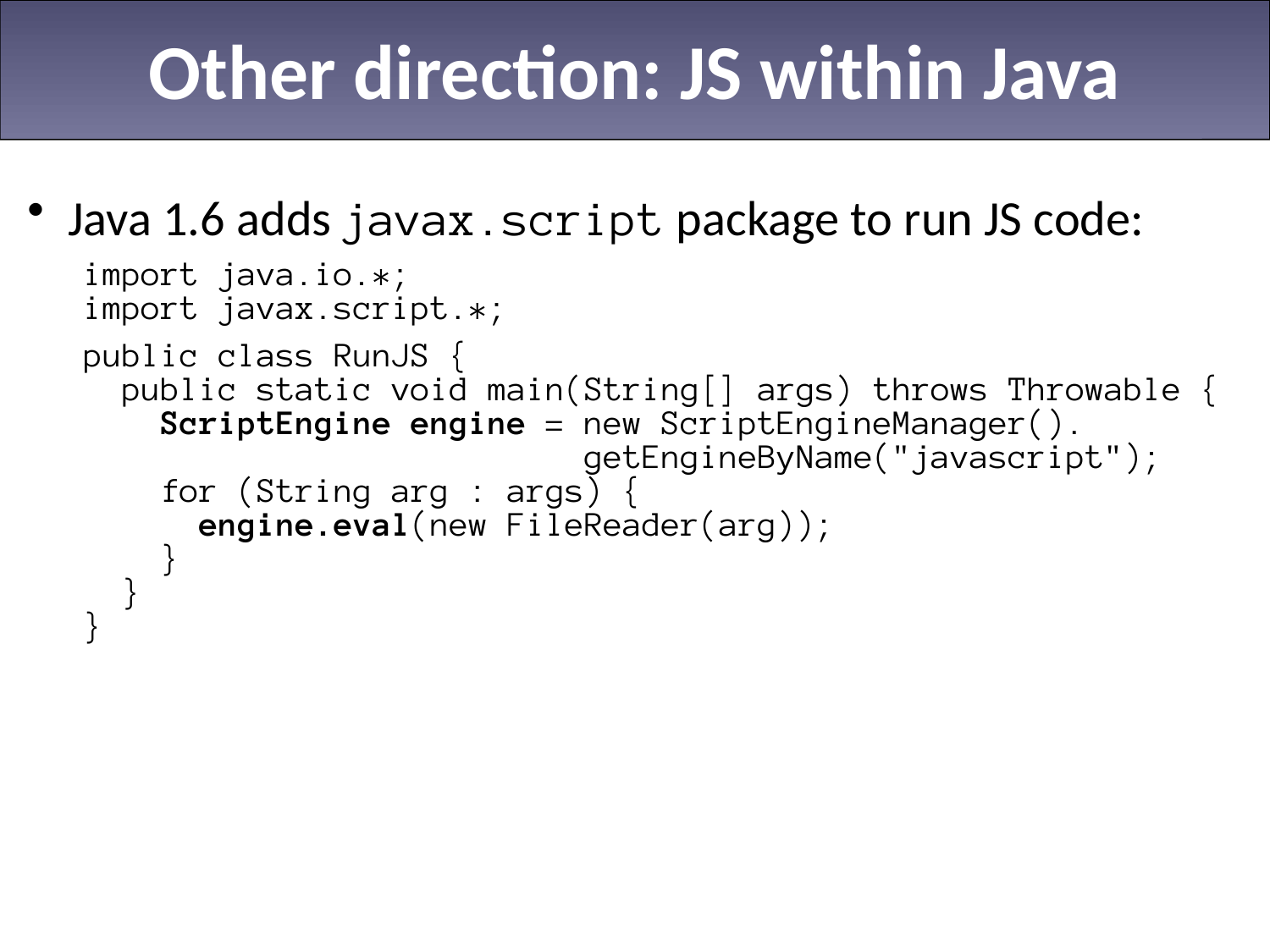

# Other direction: JS within Java
Java 1.6 adds javax.script package to run JS code:

import java.io.*;
import javax.script.*;

public class RunJS {
  public static void main(String[] args) throws Throwable {
    ScriptEngine engine = new ScriptEngineManager().
                          getEngineByName("javascript");
    for (String arg : args) {
      engine.eval(new FileReader(arg));
    }
  }
}
28